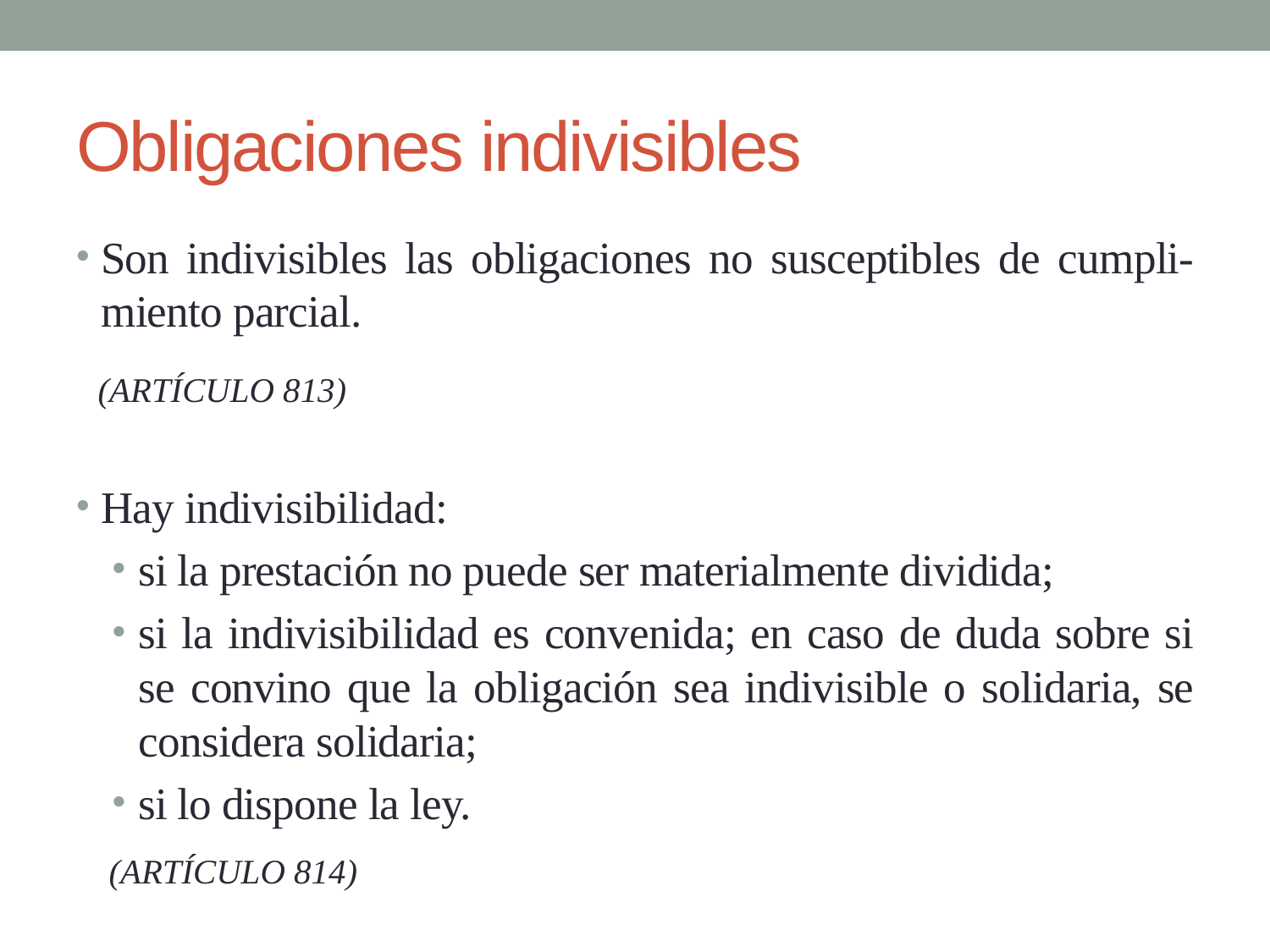

# Obligaciones indivisibles
Son indivisibles las obligaciones no susceptibles de cumpli-miento parcial.
  (ARTÍCULO 813)

Hay indivisibilidad:
si la prestación no puede ser materialmente dividida;
si la indivisibilidad es convenida; en caso de duda sobre si se convino que la obligación sea indivisible o solidaria, se considera solidaria;
si lo dispone la ley.
    (ARTÍCULO 814)